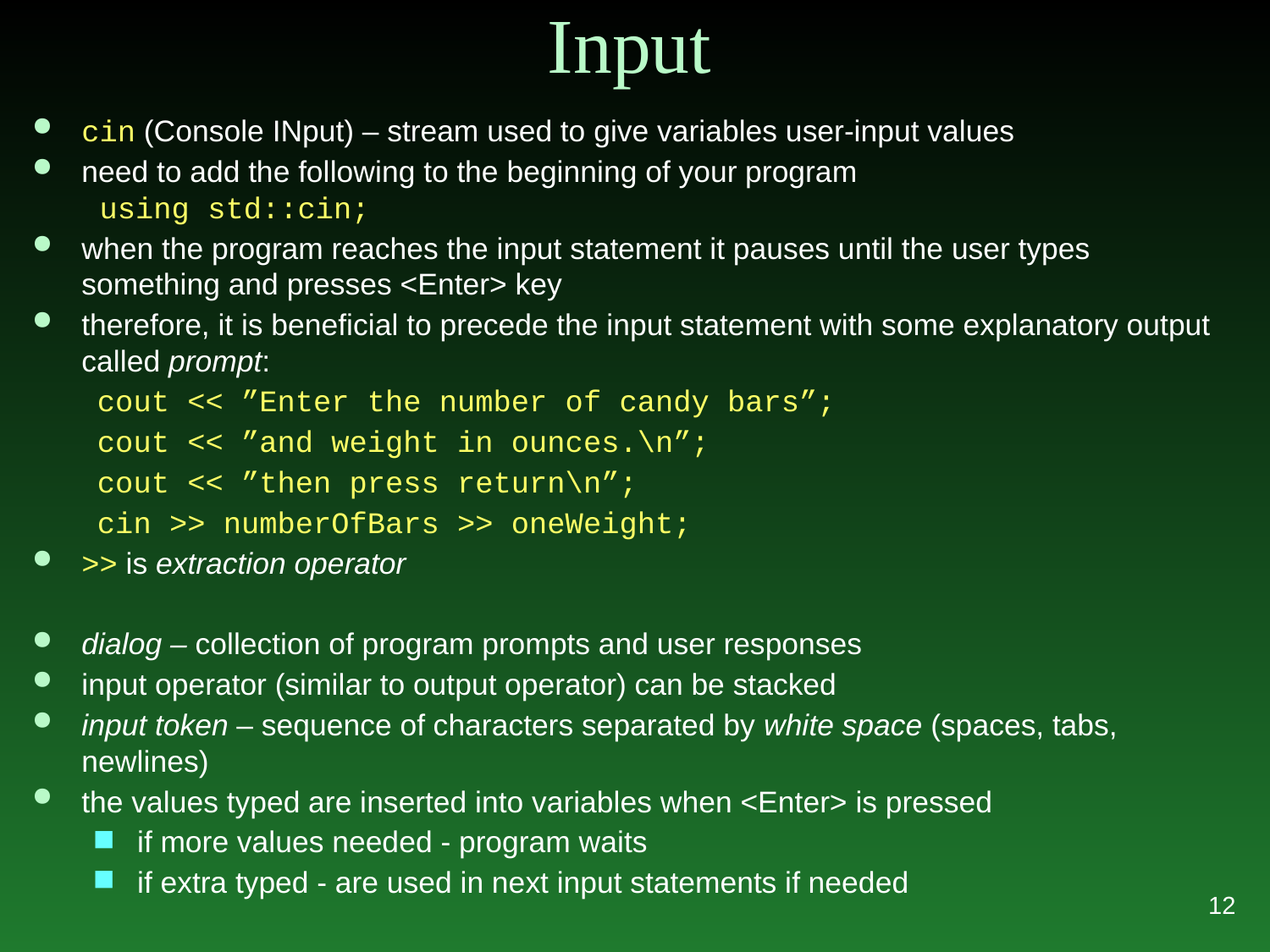

# Input
cin (Console INput) – stream used to give variables user-input values
need to add the following to the beginning of your program
 using std::cin;
when the program reaches the input statement it pauses until the user types something and presses <Enter> key
therefore, it is beneficial to precede the input statement with some explanatory output called prompt:
cout << ”Enter the number of candy bars”;
cout << ”and weight in ounces.\n”;
cout << ”then press return\n”;
cin >> numberOfBars >> oneWeight;
>> is extraction operator

dialog – collection of program prompts and user responses
input operator (similar to output operator) can be stacked
input token – sequence of characters separated by white space (spaces, tabs, newlines)
the values typed are inserted into variables when <Enter> is pressed
if more values needed - program waits
if extra typed - are used in next input statements if needed
12